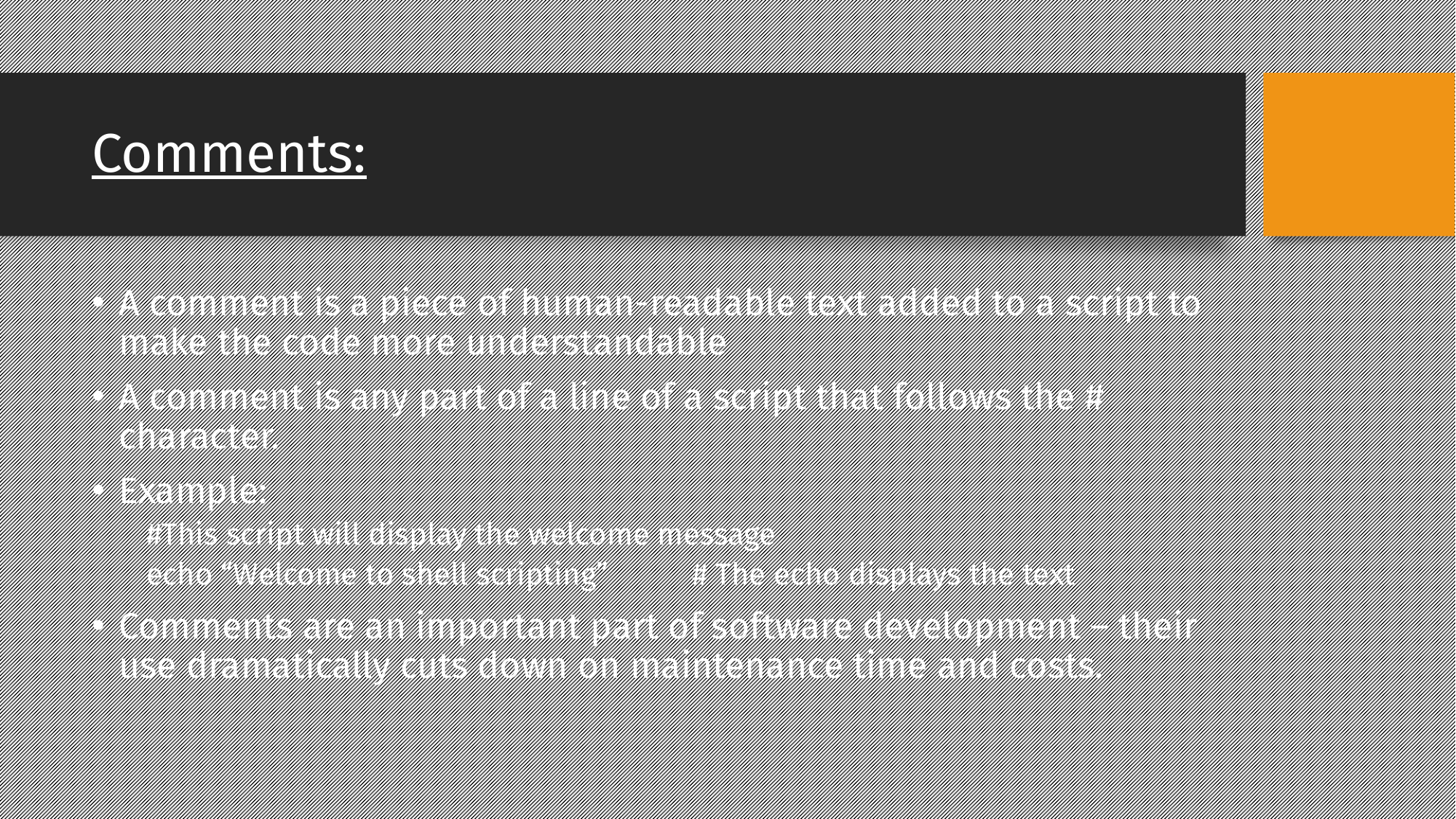

Comments:
A comment is a piece of human-readable text added to a script to make the code more understandable
A comment is any part of a line of a script that follows the # character.
Example:
#This script will display the welcome message
echo “Welcome to shell scripting” 	# The echo displays the text
Comments are an important part of software development – their use dramatically cuts down on maintenance time and costs.